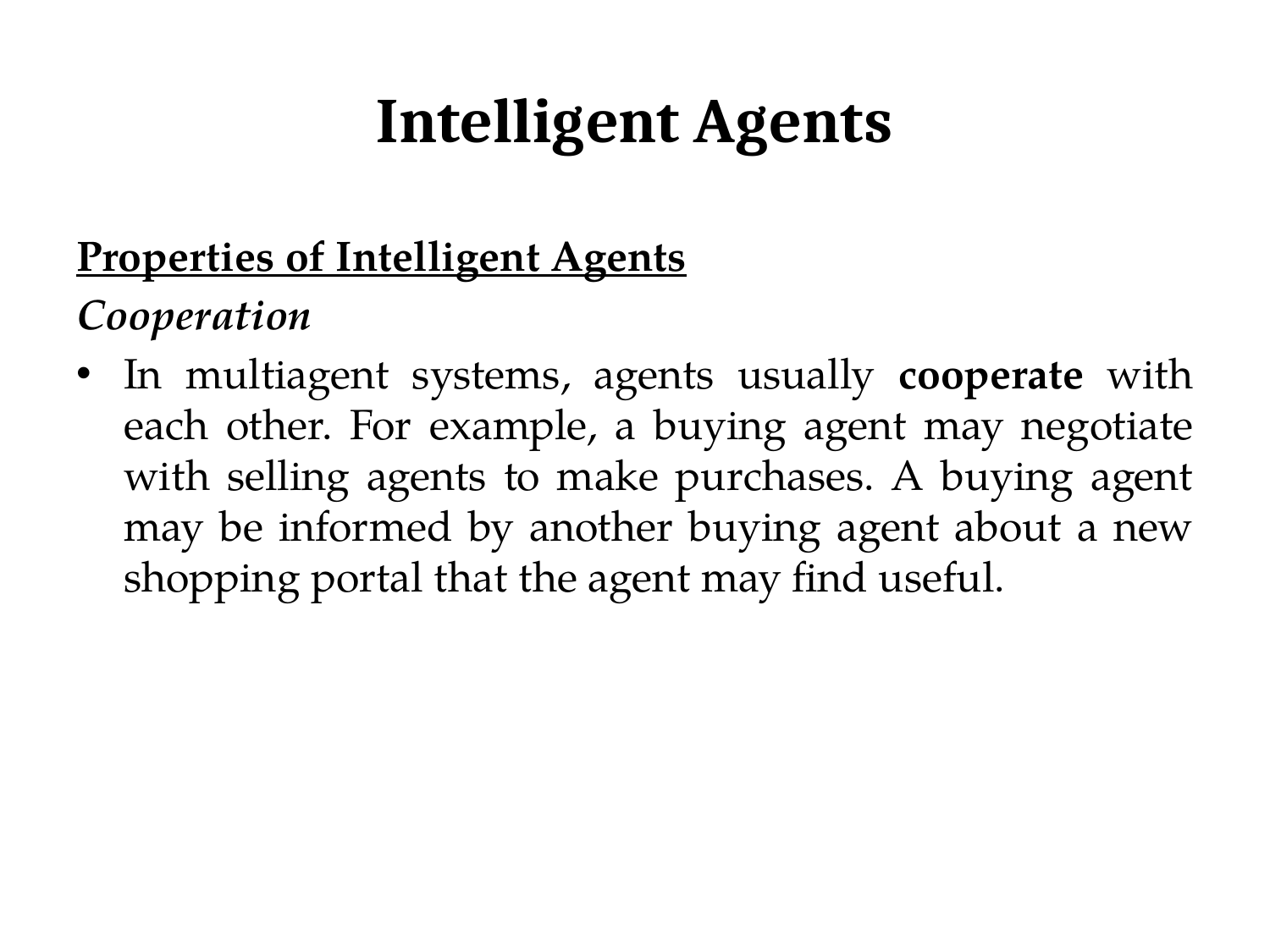

# Intelligent Agents
Properties of Intelligent Agents
Cooperation
In multiagent systems, agents usually cooperate with each other. For example, a buying agent may negotiate with selling agents to make purchases. A buying agent may be informed by another buying agent about a new shopping portal that the agent may find useful.